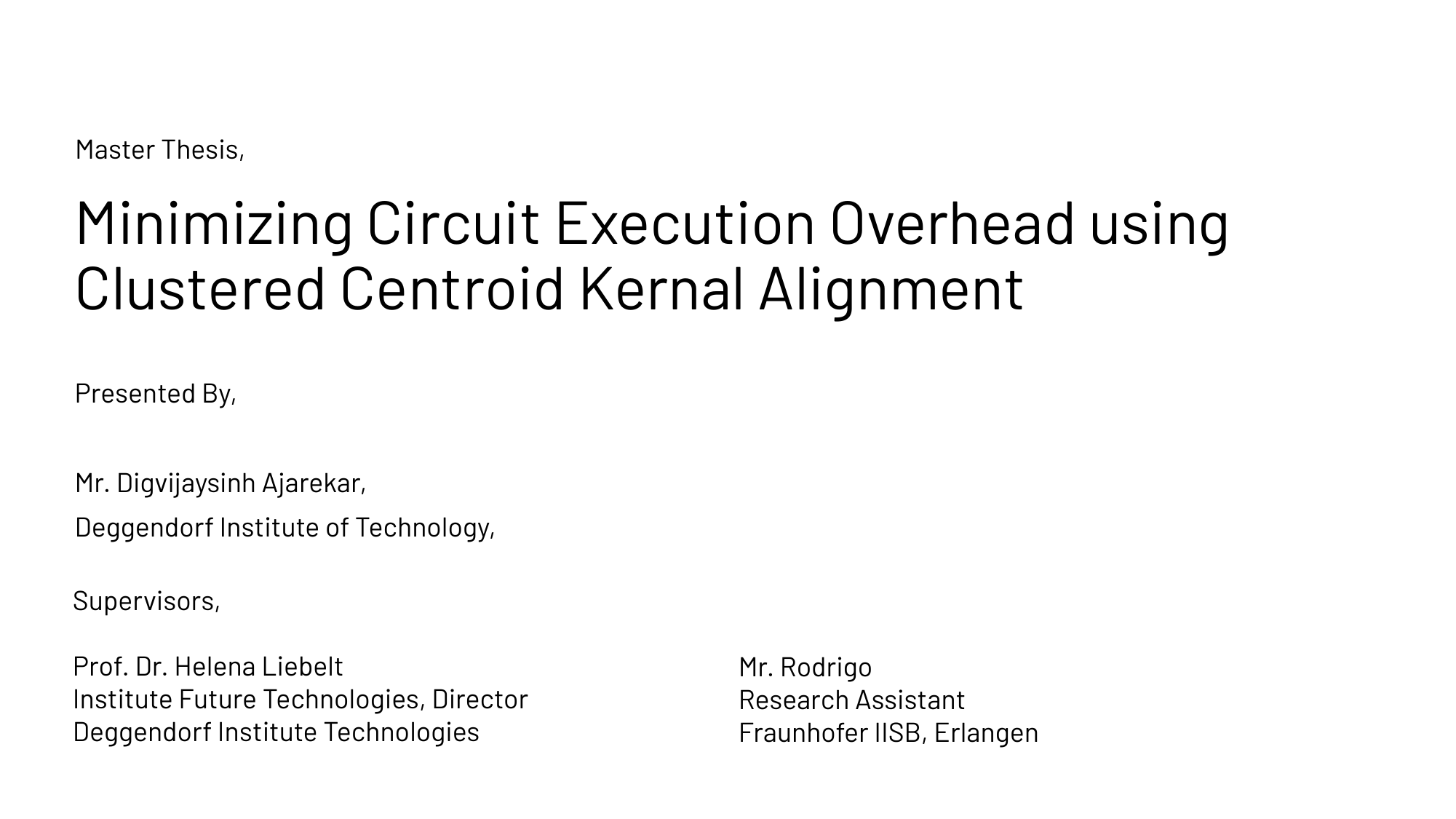

Master Thesis,
# Minimizing Circuit Execution Overhead using Clustered Centroid Kernal Alignment
Presented By,

Mr. Digvijaysinh Ajarekar,
Deggendorf Institute of Technology,
Supervisors,

Prof. Dr. Helena Liebelt
Institute Future Technologies, Director
Deggendorf Institute Technologies
Mr. Rodrigo
Research Assistant
Fraunhofer IISB, Erlangen